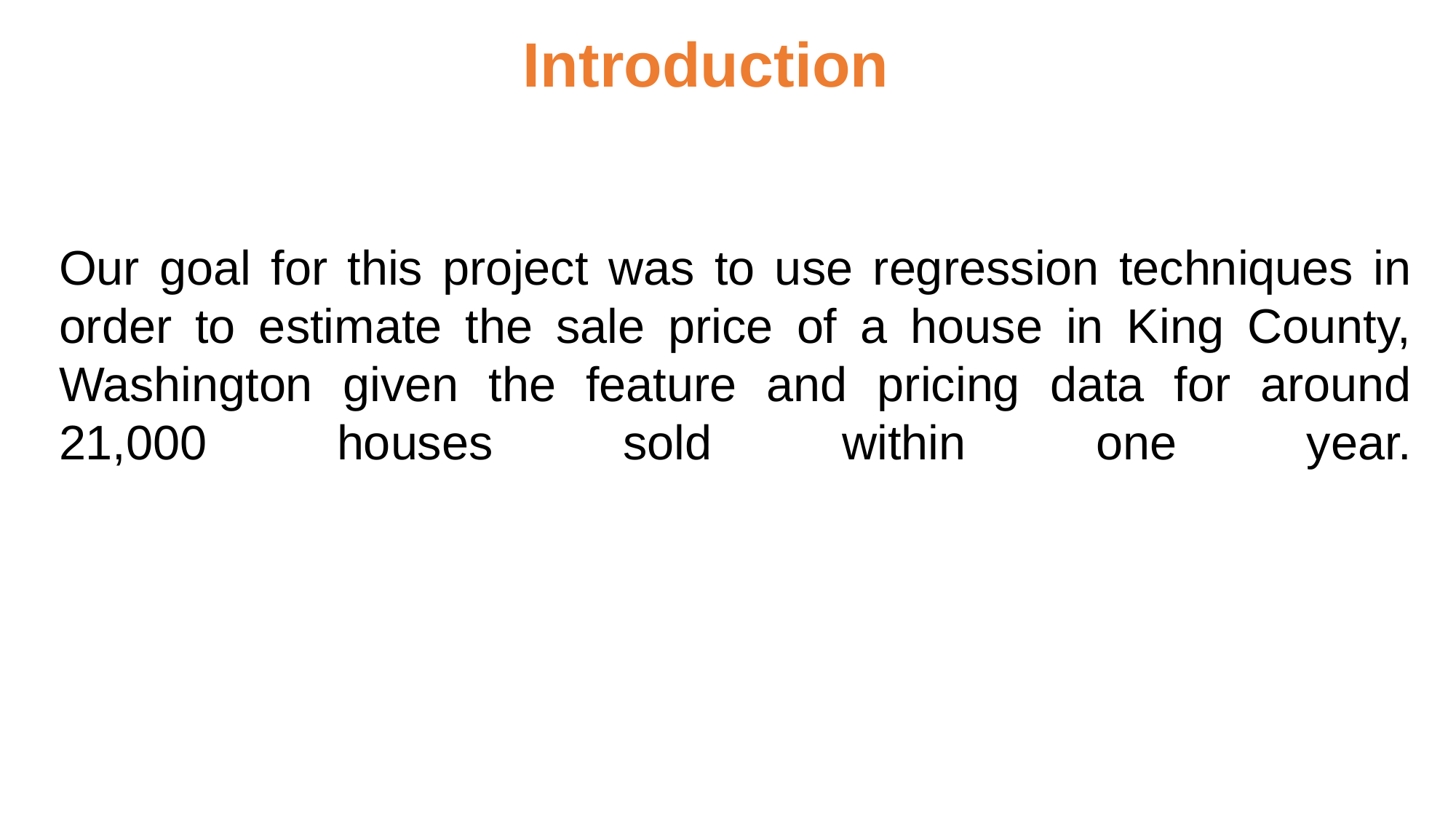

# Introduction
Our goal for this project was to use regression techniques in order to estimate the sale price of a house in King County, Washington given the feature and pricing data for around 21,000 houses sold within one year.